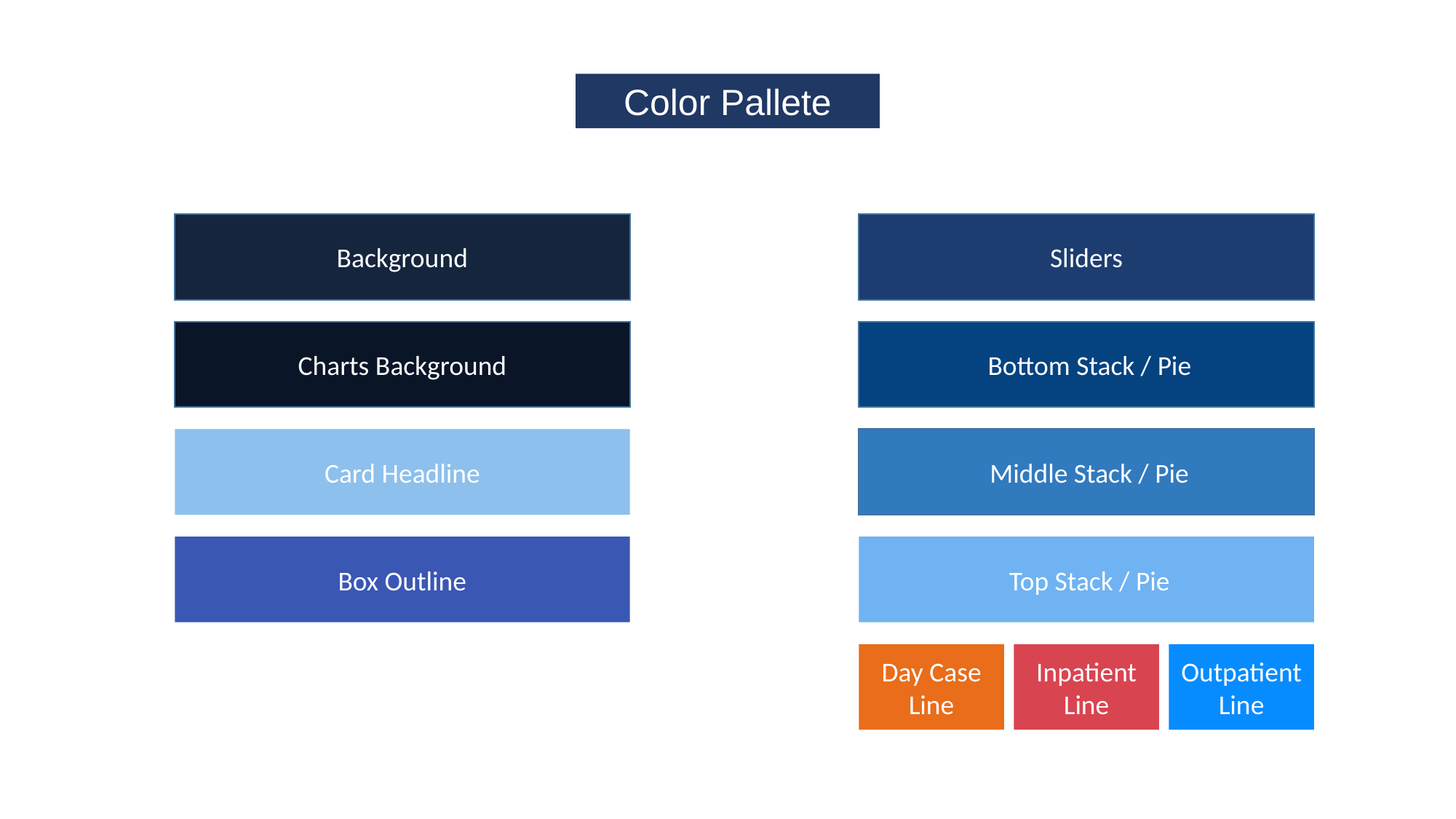

Color Pallete
Background
Sliders
Charts Background
 Bottom Stack / Pie
Card Headline
 Middle Stack / Pie
Box Outline
 Top Stack / Pie
Day Case Line
Inpatient Line
Outpatient Line